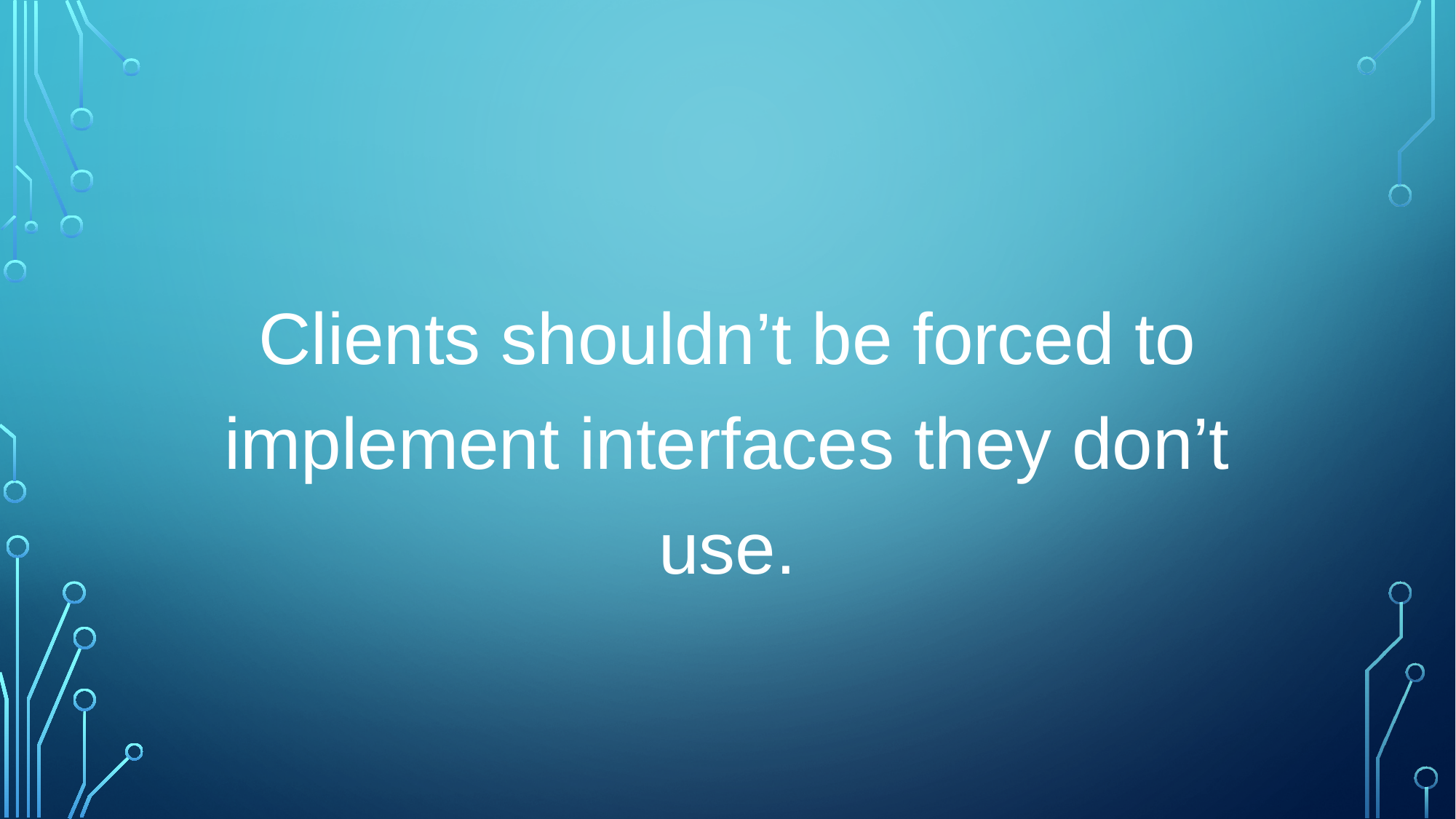

Clients shouldn’t be forced to implement interfaces they don’t use.